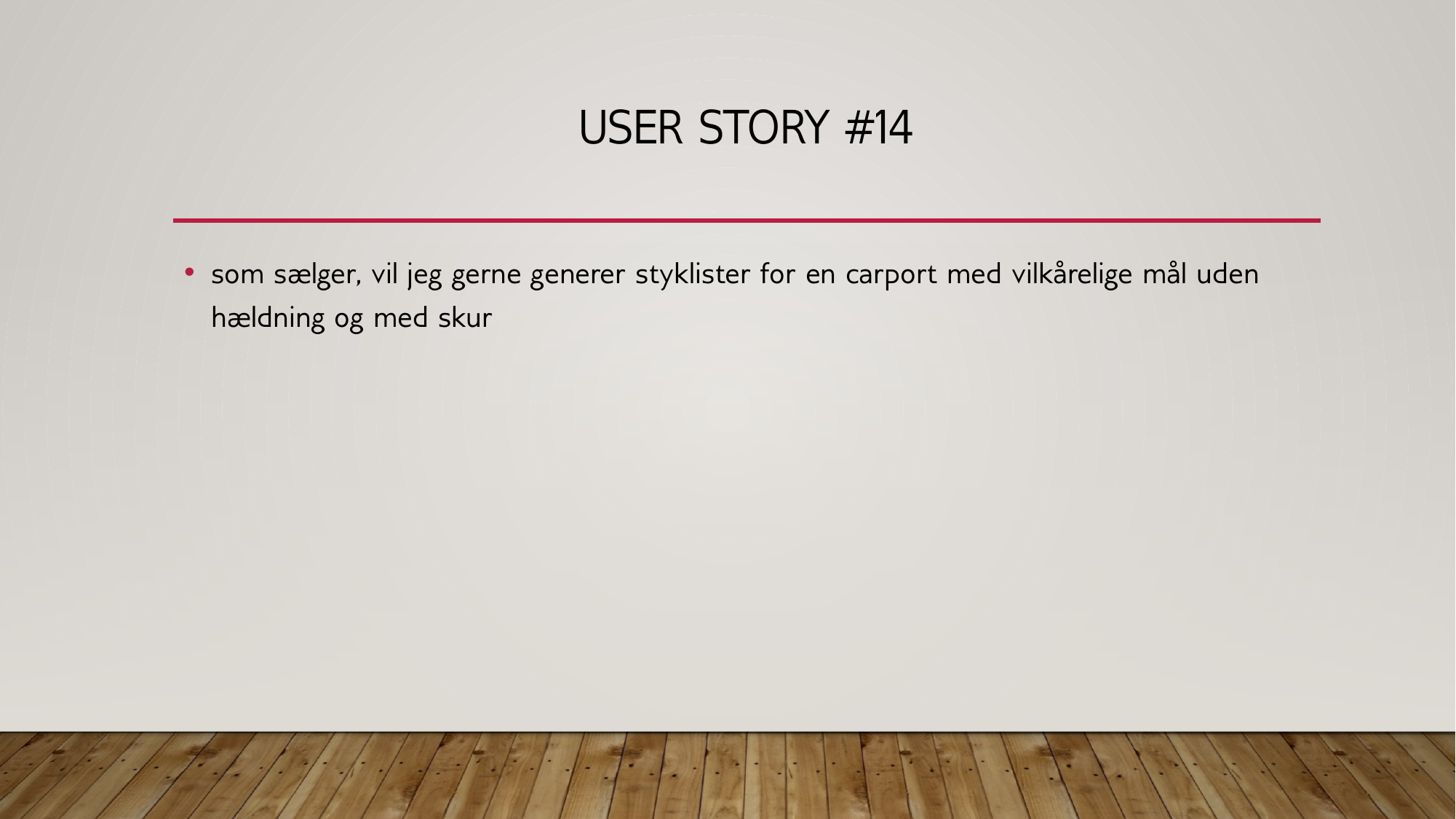

# User Story #14
som sælger, vil jeg gerne generer styklister for en carport med vilkårelige mål uden hældning og med skur